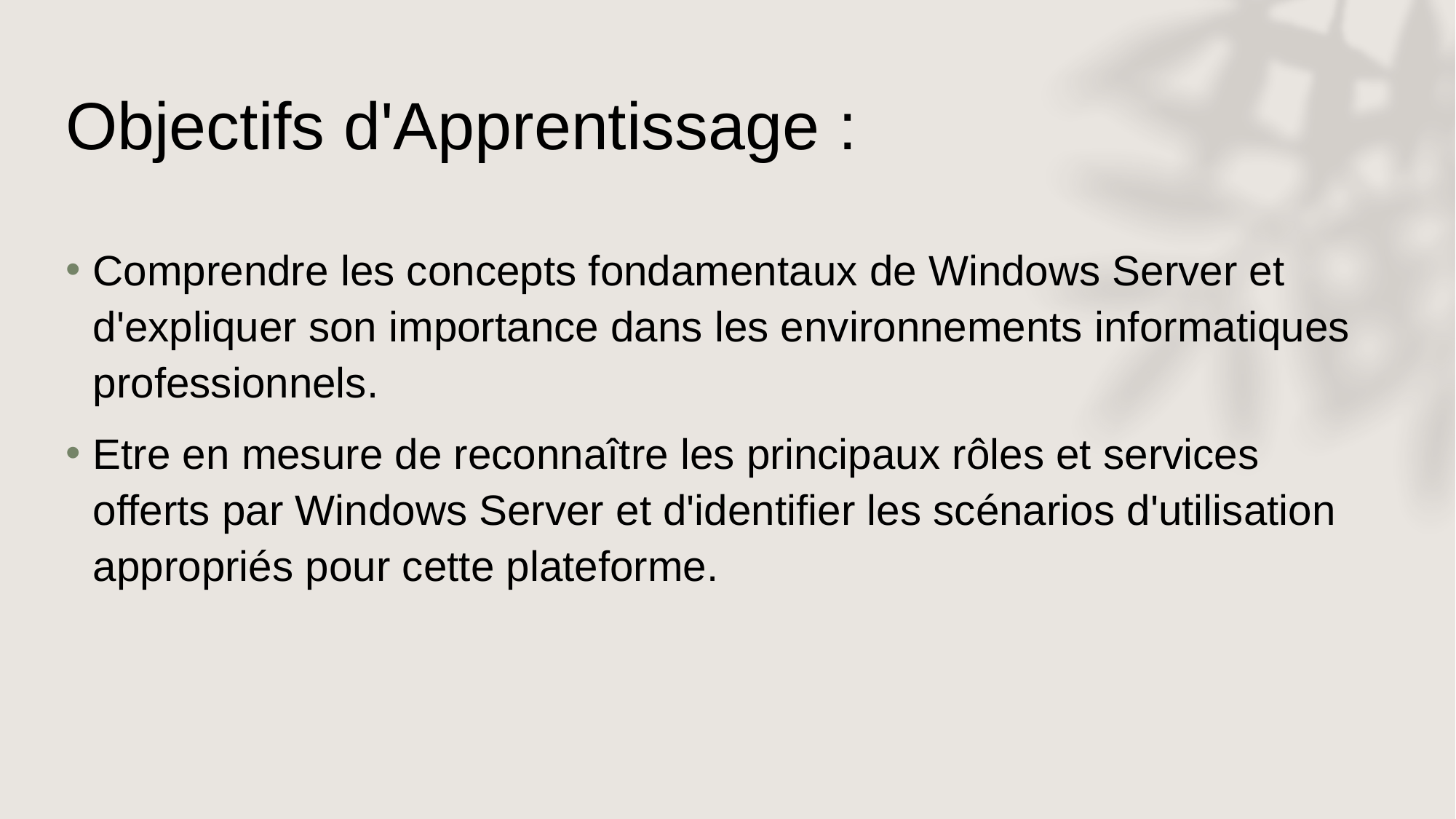

# Objectifs d'Apprentissage :
Comprendre les concepts fondamentaux de Windows Server et d'expliquer son importance dans les environnements informatiques professionnels.
Etre en mesure de reconnaître les principaux rôles et services offerts par Windows Server et d'identifier les scénarios d'utilisation appropriés pour cette plateforme.